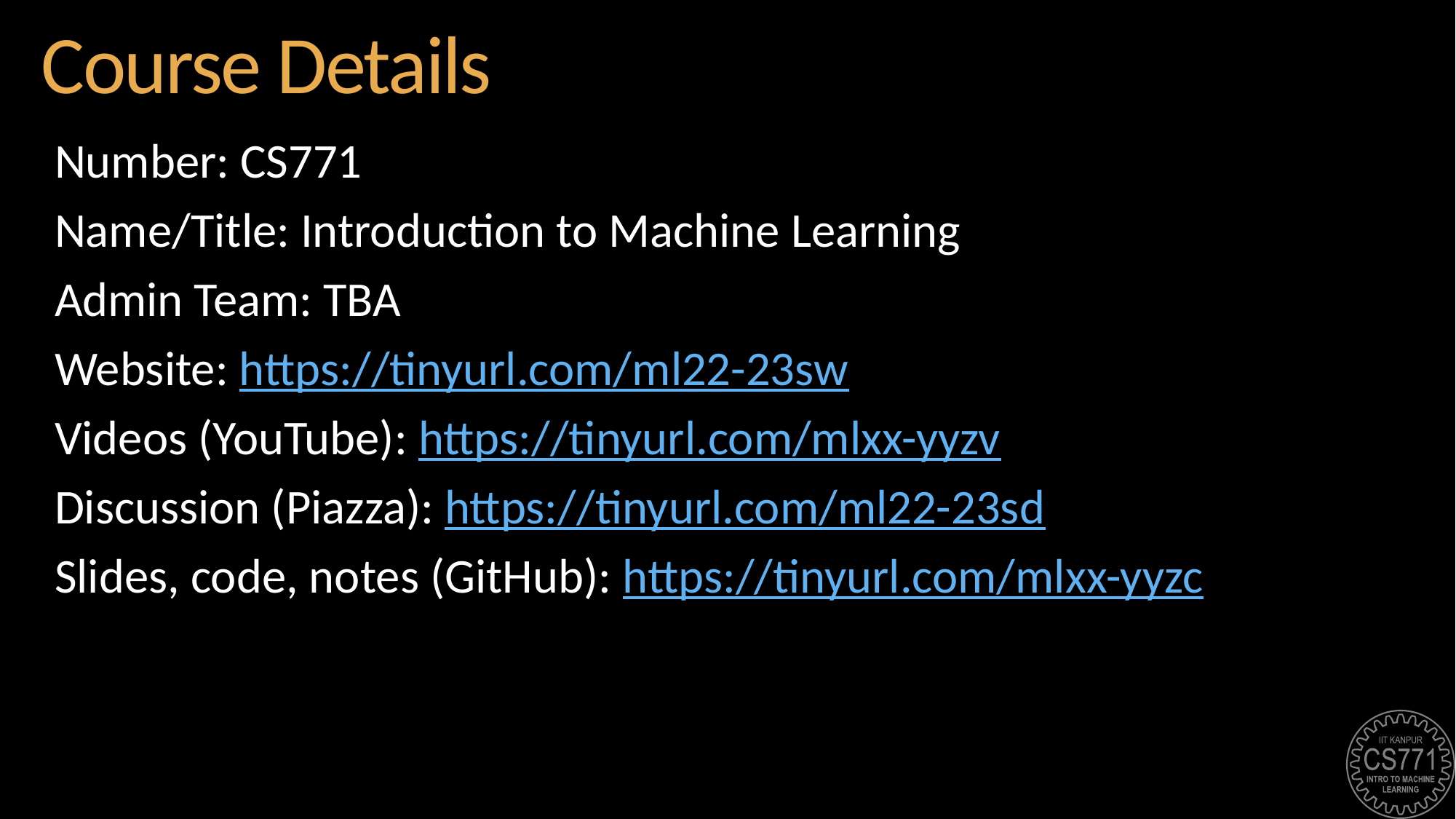

# Course Details
Number: CS771
Name/Title: Introduction to Machine Learning
Admin Team: TBA
Website: https://tinyurl.com/ml22-23sw
Videos (YouTube): https://tinyurl.com/mlxx-yyzv
Discussion (Piazza): https://tinyurl.com/ml22-23sd
Slides, code, notes (GitHub): https://tinyurl.com/mlxx-yyzc